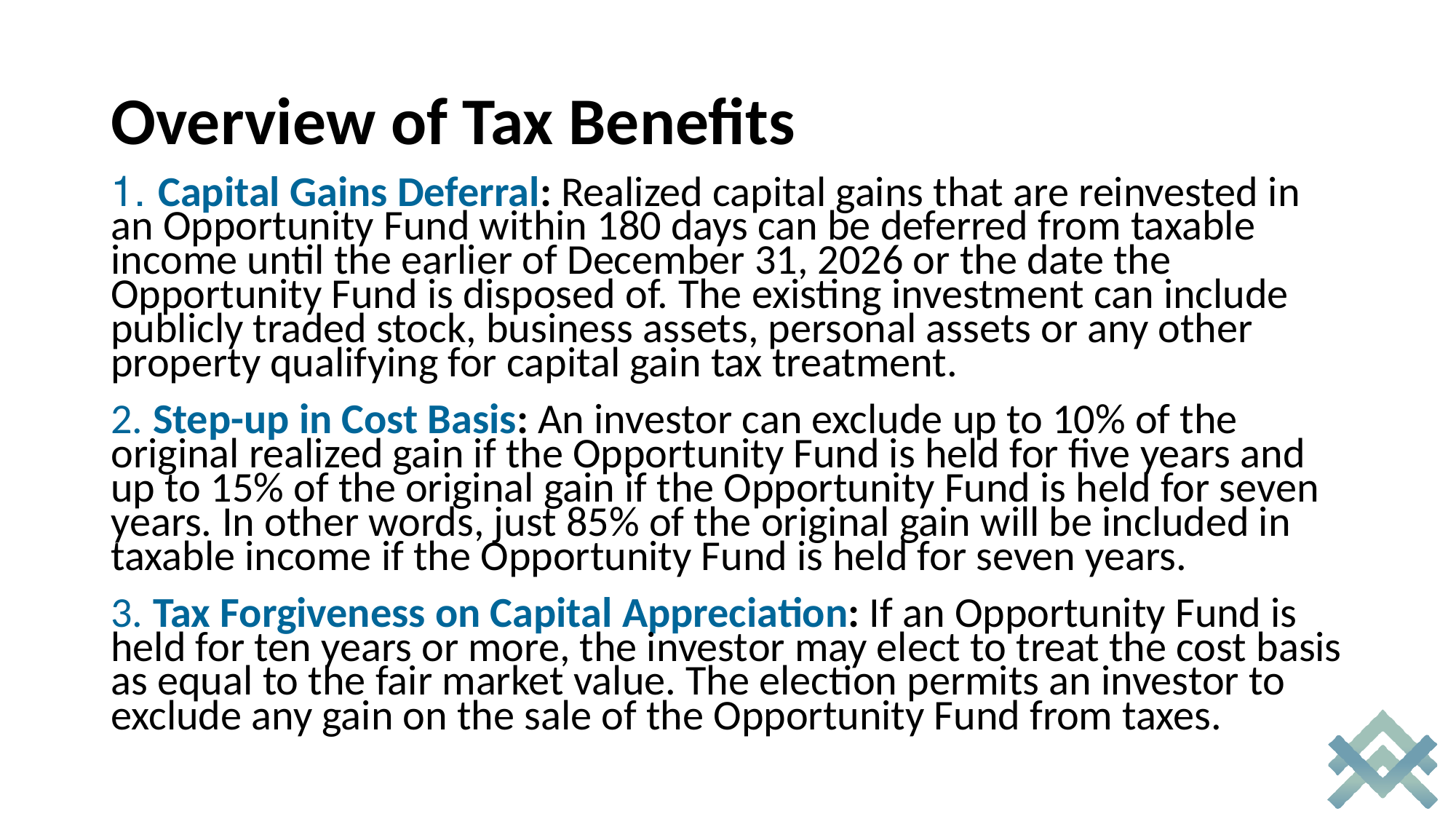

# Overview of Tax Benefits
1. Capital Gains Deferral: Realized capital gains that are reinvested in an Opportunity Fund within 180 days can be deferred from taxable income until the earlier of December 31, 2026 or the date the Opportunity Fund is disposed of. The existing investment can include publicly traded stock, business assets, personal assets or any other property qualifying for capital gain tax treatment.
2. Step-up in Cost Basis: An investor can exclude up to 10% of the original realized gain if the Opportunity Fund is held for five years and up to 15% of the original gain if the Opportunity Fund is held for seven years. In other words, just 85% of the original gain will be included in taxable income if the Opportunity Fund is held for seven years.
3. Tax Forgiveness on Capital Appreciation: If an Opportunity Fund is held for ten years or more, the investor may elect to treat the cost basis as equal to the fair market value. The election permits an investor to exclude any gain on the sale of the Opportunity Fund from taxes.